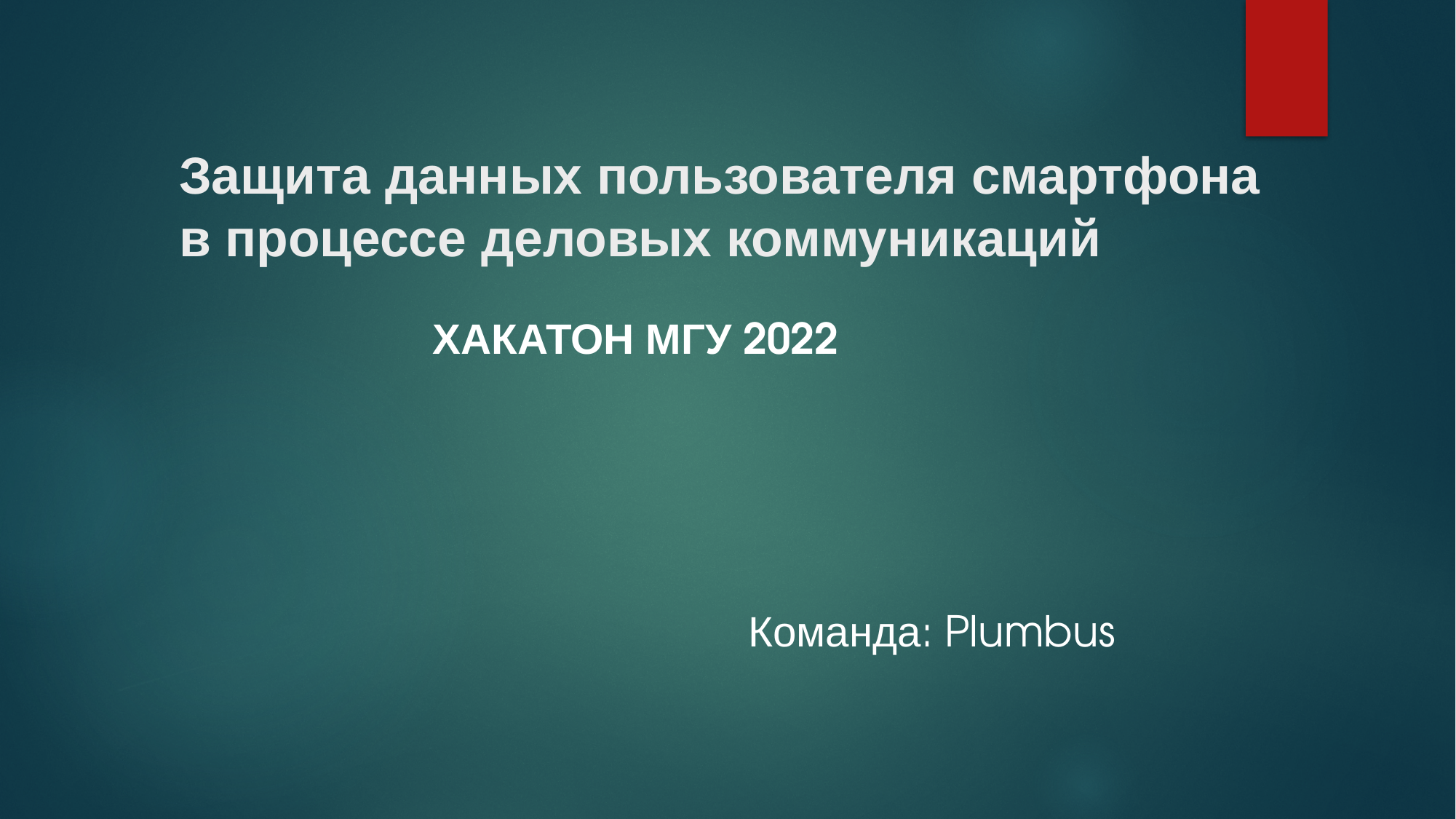

# Защита данных пользователя смартфона в процессе деловых коммуникаций
Хакатон МГУ 2022

Команда: Plumbus